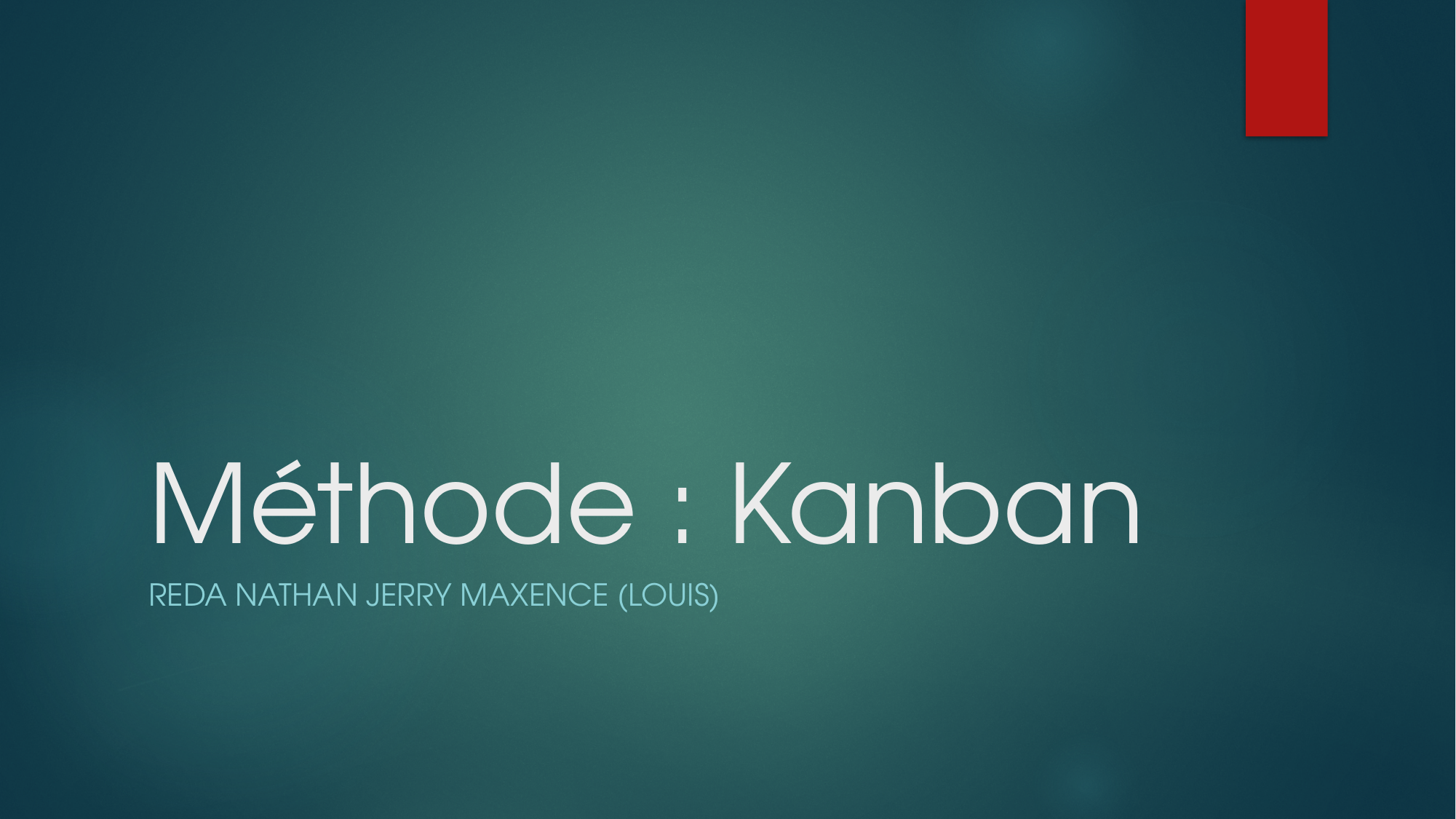

# Méthode : Kanban
Reda nathan jerry maxence (louis)